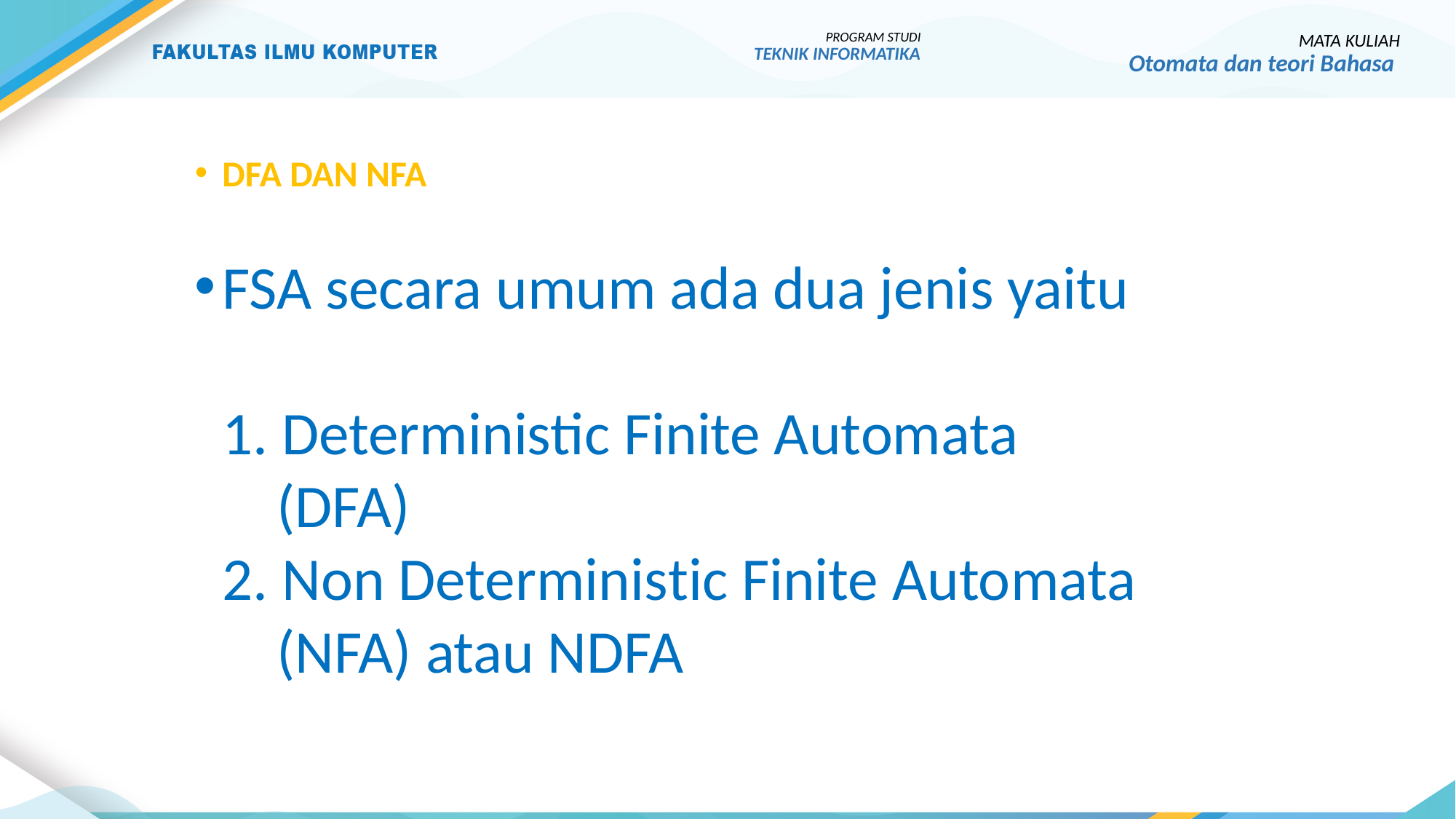

PROGRAM STUDI
TEKNIK INFORMATIKA
MATA KULIAH
Otomata dan teori Bahasa
# DFA dan nfa
FSA secara umum ada dua jenis yaitu

	1. Deterministic Finite Automata
	    (DFA)
	2. Non Deterministic Finite Automata
	    (NFA) atau NDFA